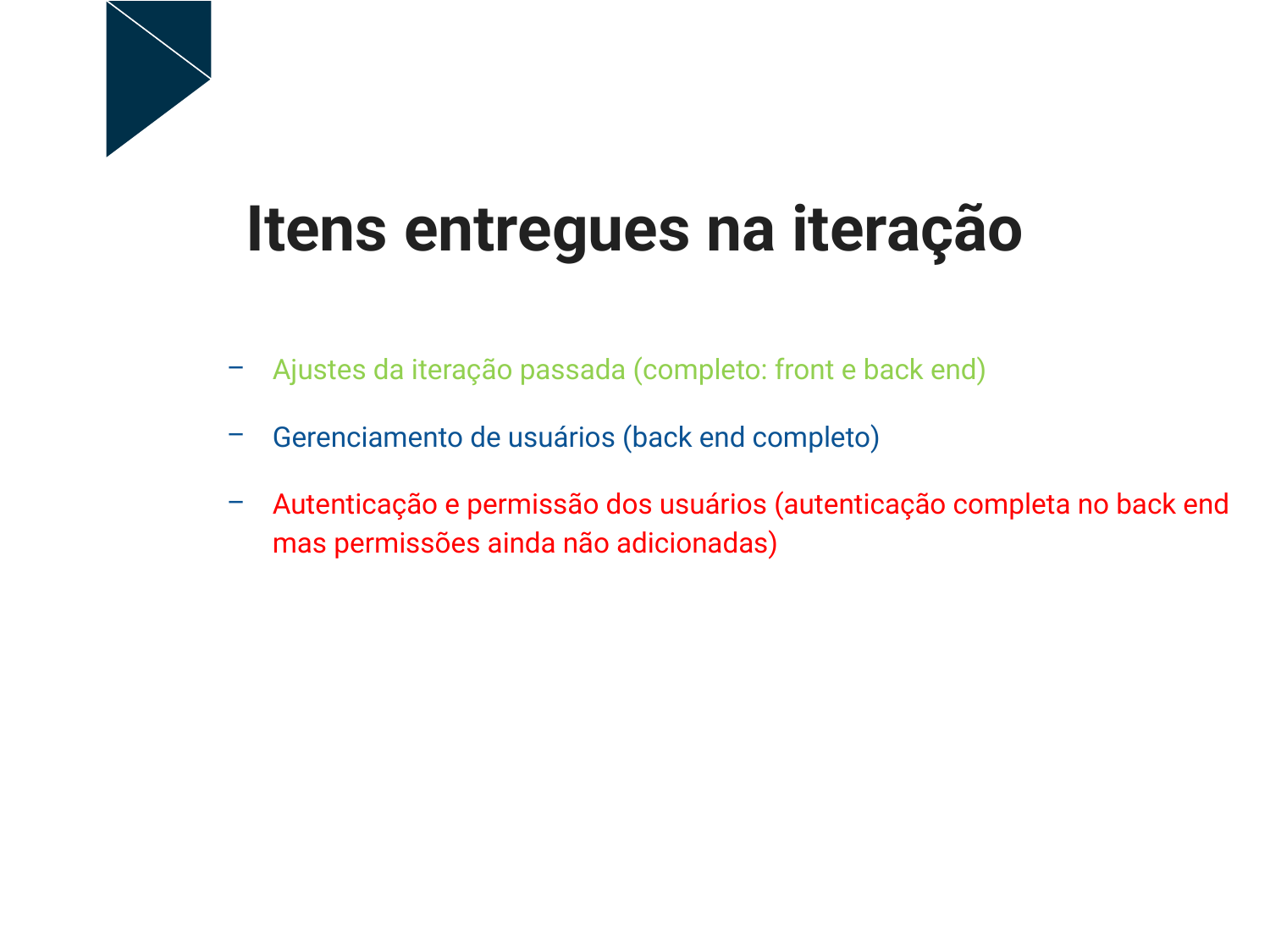

# Itens entregues na iteração

Ajustes da iteração passada (completo: front e back end)
Gerenciamento de usuários (back end completo)
Autenticação e permissão dos usuários (autenticação completa no back end mas permissões ainda não adicionadas)